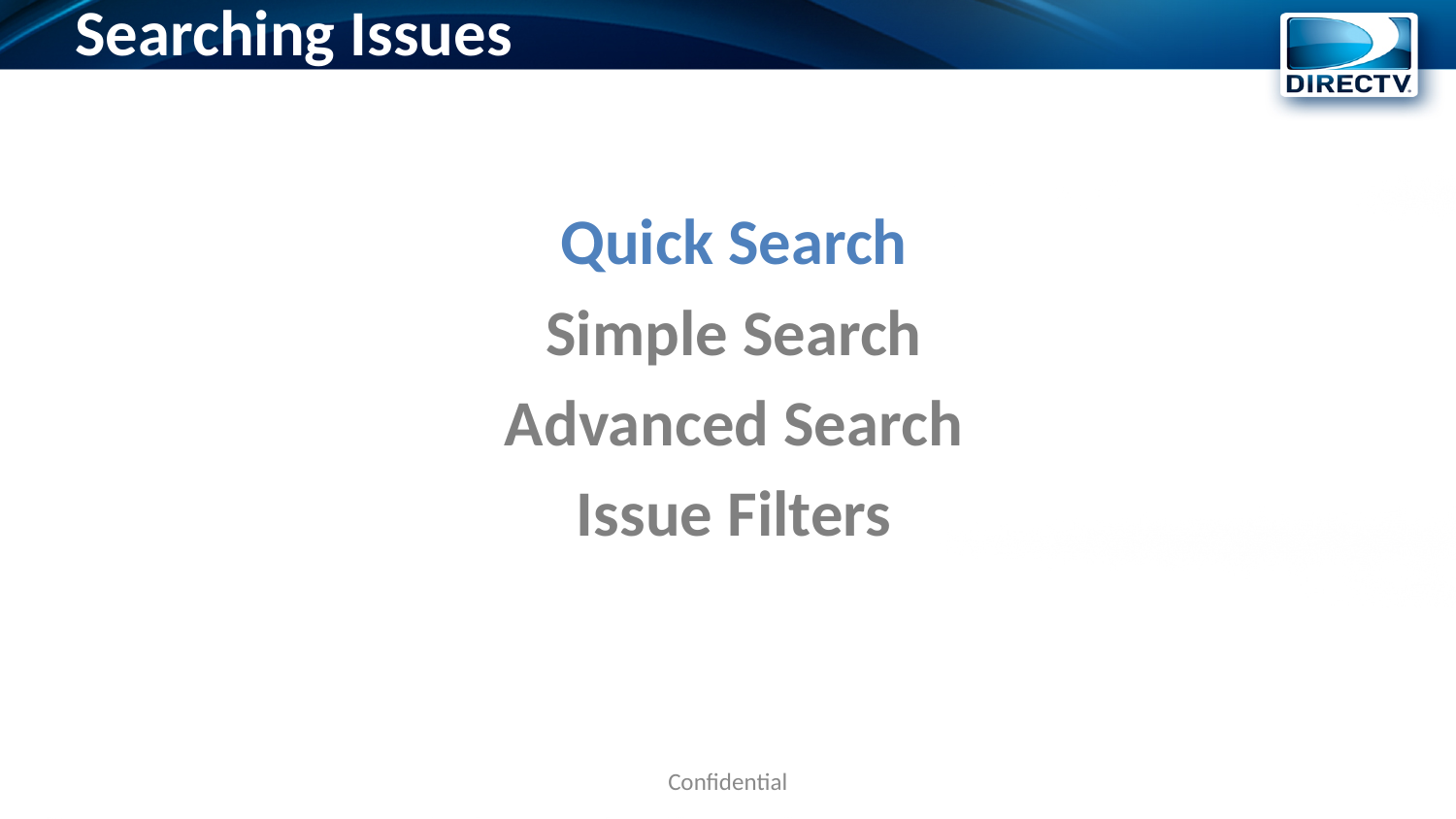

Searching Issues

Quick Search
Simple Search
Advanced Search
Issue Filters

Confidential